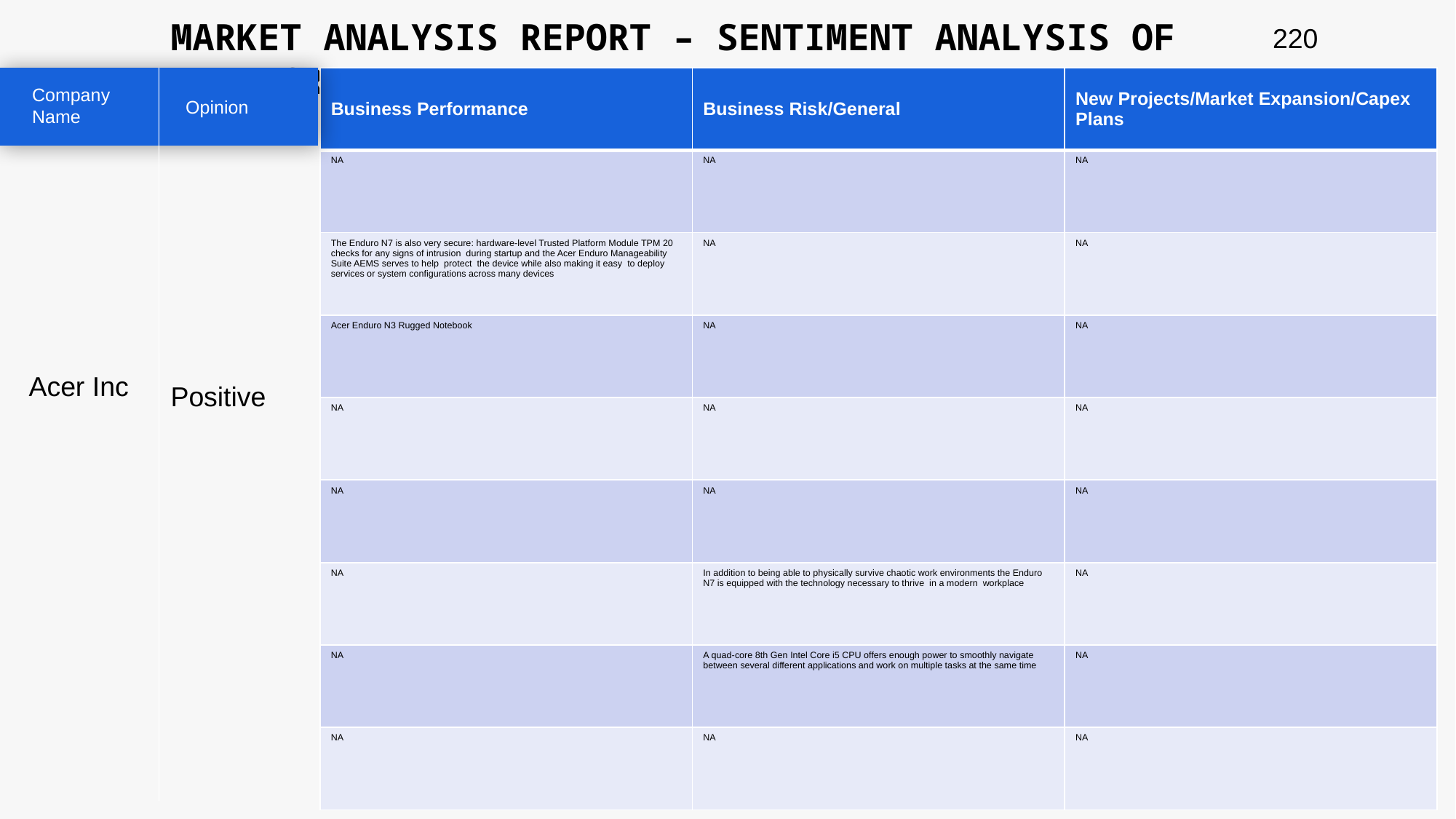

MARKET ANALYSIS REPORT – SENTIMENT ANALYSIS OF PEER GROUP
220

| Business Performance | Business Risk/General | New Projects/Market Expansion/Capex Plans |
| --- | --- | --- |
| NA | NA | NA |
| The Enduro N7 is also very secure: hardware-level Trusted Platform Module TPM 20 checks for any signs of intrusion during startup and the Acer Enduro Manageability Suite AEMS serves to help protect the device while also making it easy to deploy services or system configurations across many devices | NA | NA |
| Acer Enduro N3 Rugged Notebook | NA | NA |
| NA | NA | NA |
| NA | NA | NA |
| NA | In addition to being able to physically survive chaotic work environments the Enduro N7 is equipped with the technology necessary to thrive in a modern workplace | NA |
| NA | A quad-core 8th Gen Intel Core i5 CPU offers enough power to smoothly navigate between several different applications and work on multiple tasks at the same time | NA |
| NA | NA | NA |
Company Name
Opinion
Acer Inc
Positive